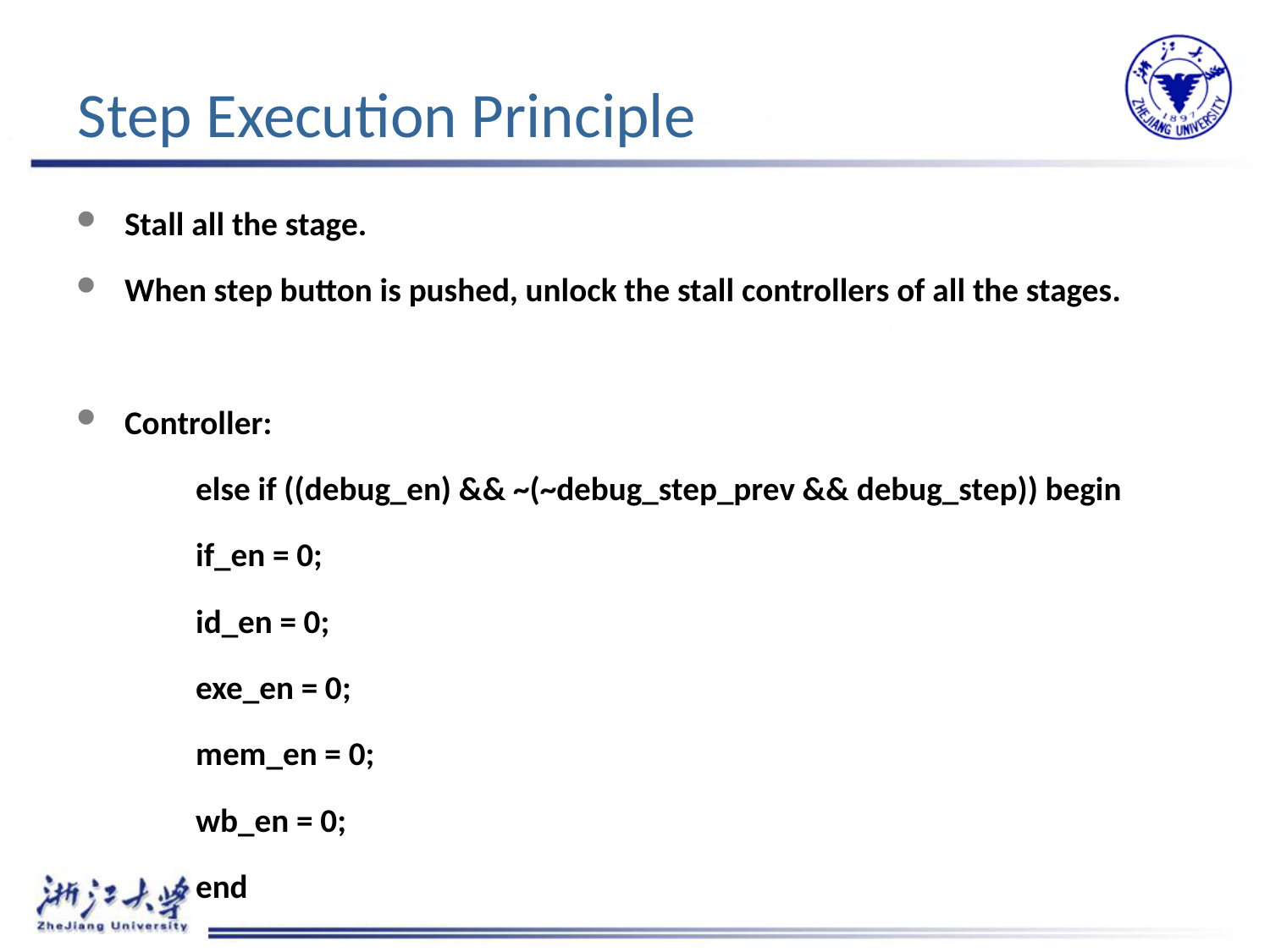

# Step Execution Principle
Stall all the stage.
When step button is pushed, unlock the stall controllers of all the stages.

Controller:
	else if ((debug_en) && ~(~debug_step_prev && debug_step)) begin
		if_en = 0;
		id_en = 0;
		exe_en = 0;
		mem_en = 0;
		wb_en = 0;
	end